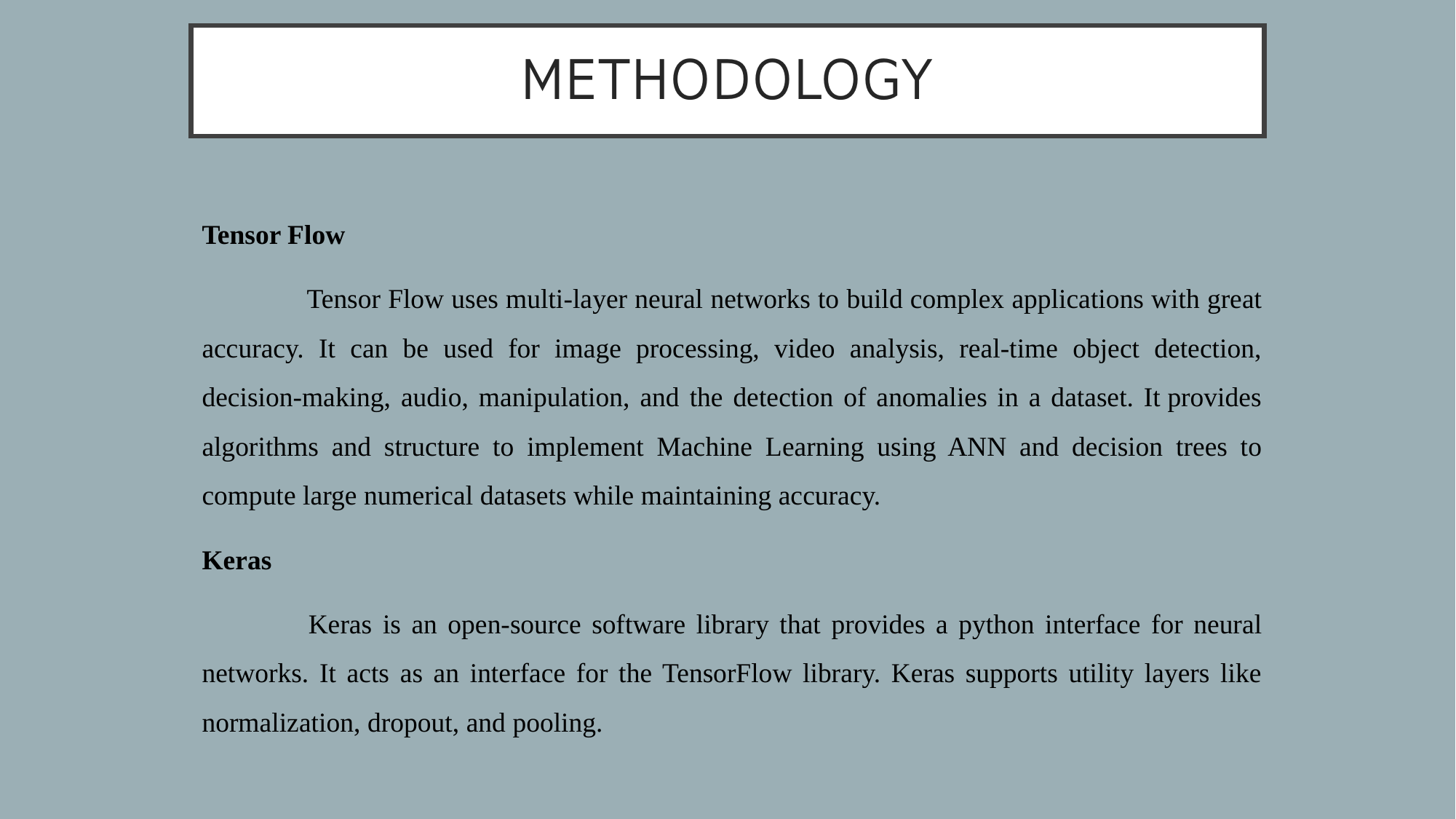

# Methodology
Tensor Flow
              Tensor Flow uses multi-layer neural networks to build complex applications with great accuracy. It can be used for image processing, video analysis, real-time object detection, decision-making, audio, manipulation, and the detection of anomalies in a dataset. It provides algorithms and structure to implement Machine Learning using ANN and decision trees to compute large numerical datasets while maintaining accuracy.
Keras
          Keras is an open-source software library that provides a python interface for neural networks. It acts as an interface for the TensorFlow library. Keras supports utility layers like normalization, dropout, and pooling.